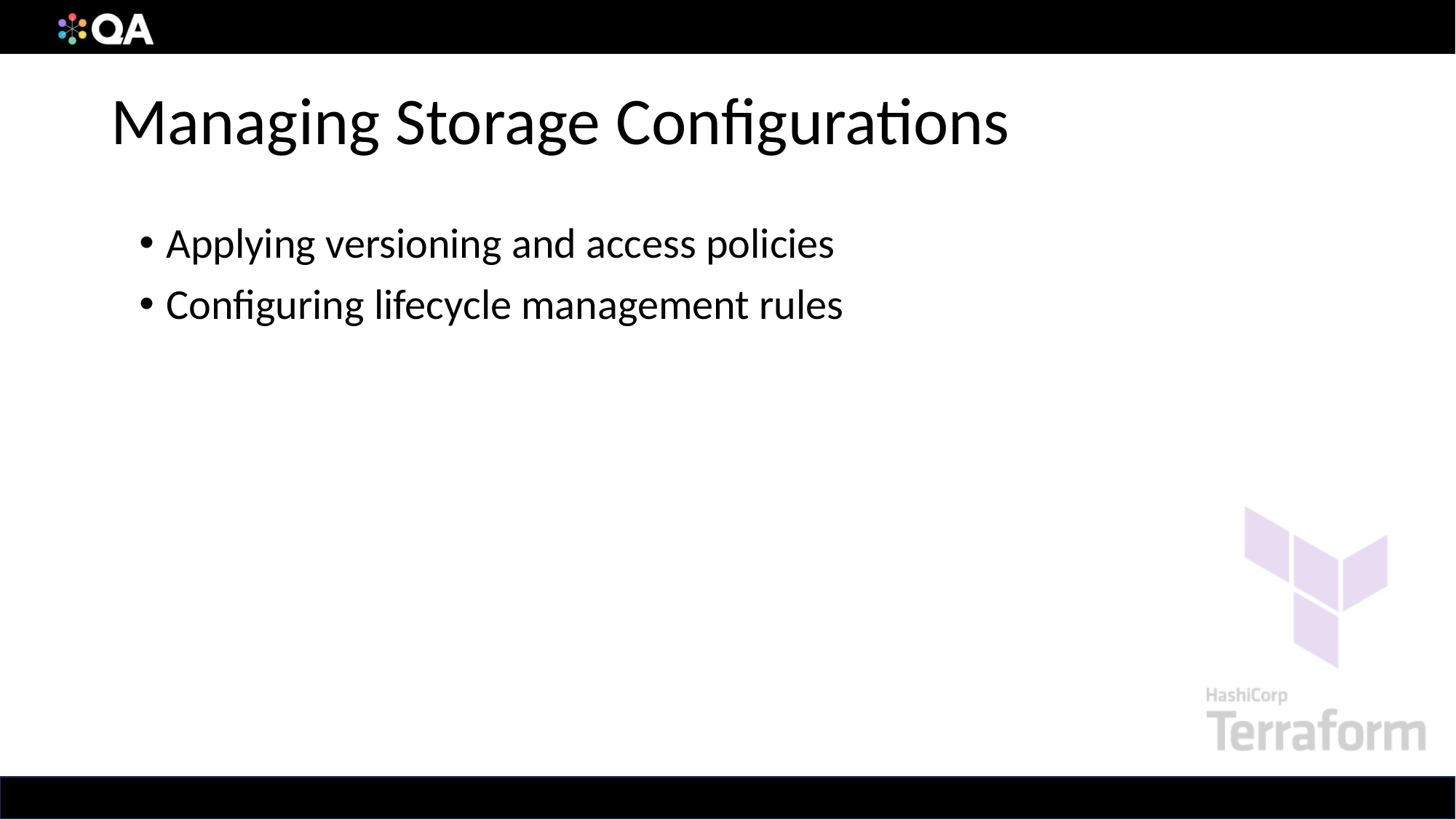

# Managing Storage Configurations
Applying versioning and access policies
Configuring lifecycle management rules